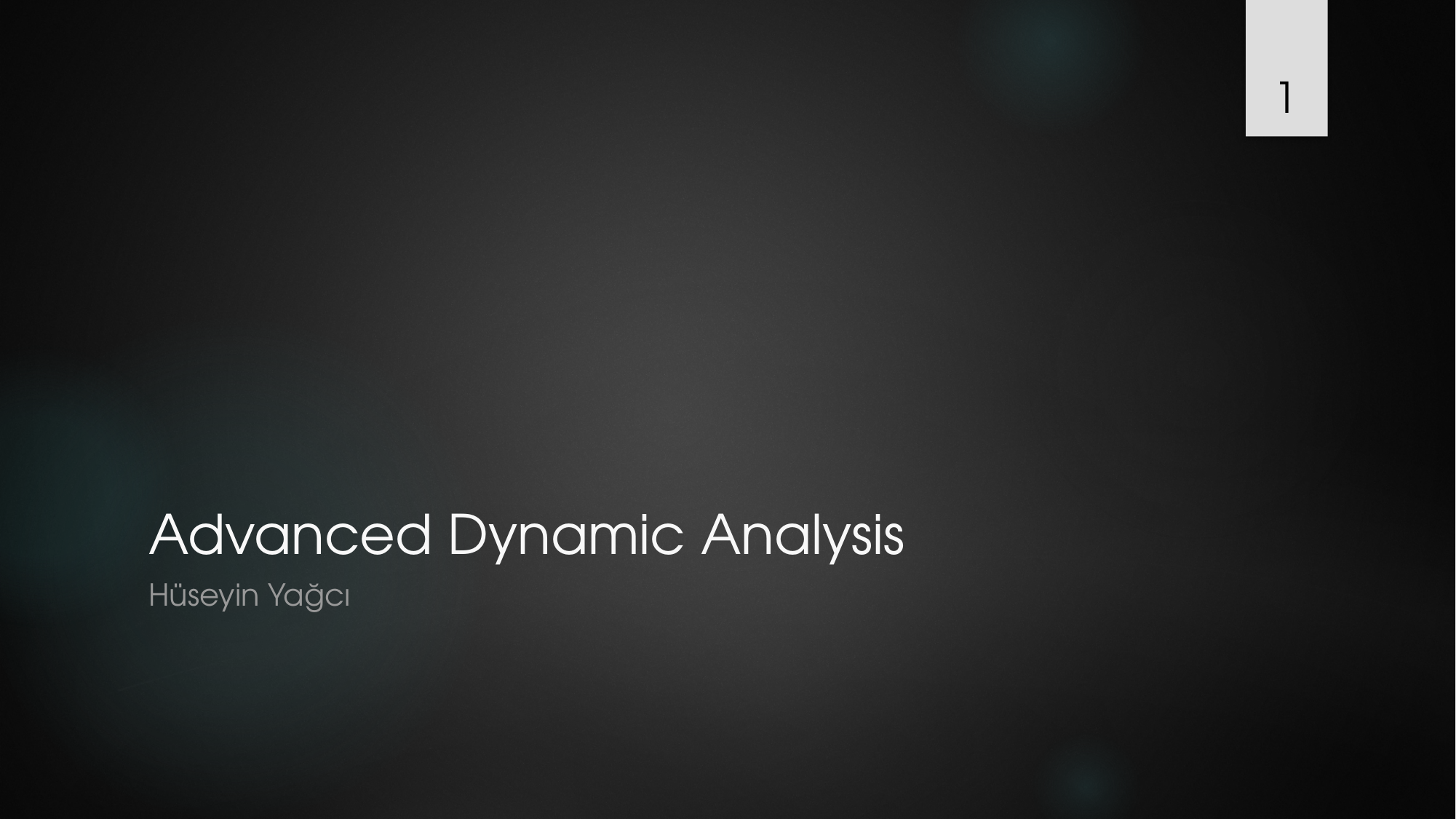

1
# Advanced Dynamic Analysis
Hüseyin Yağcı